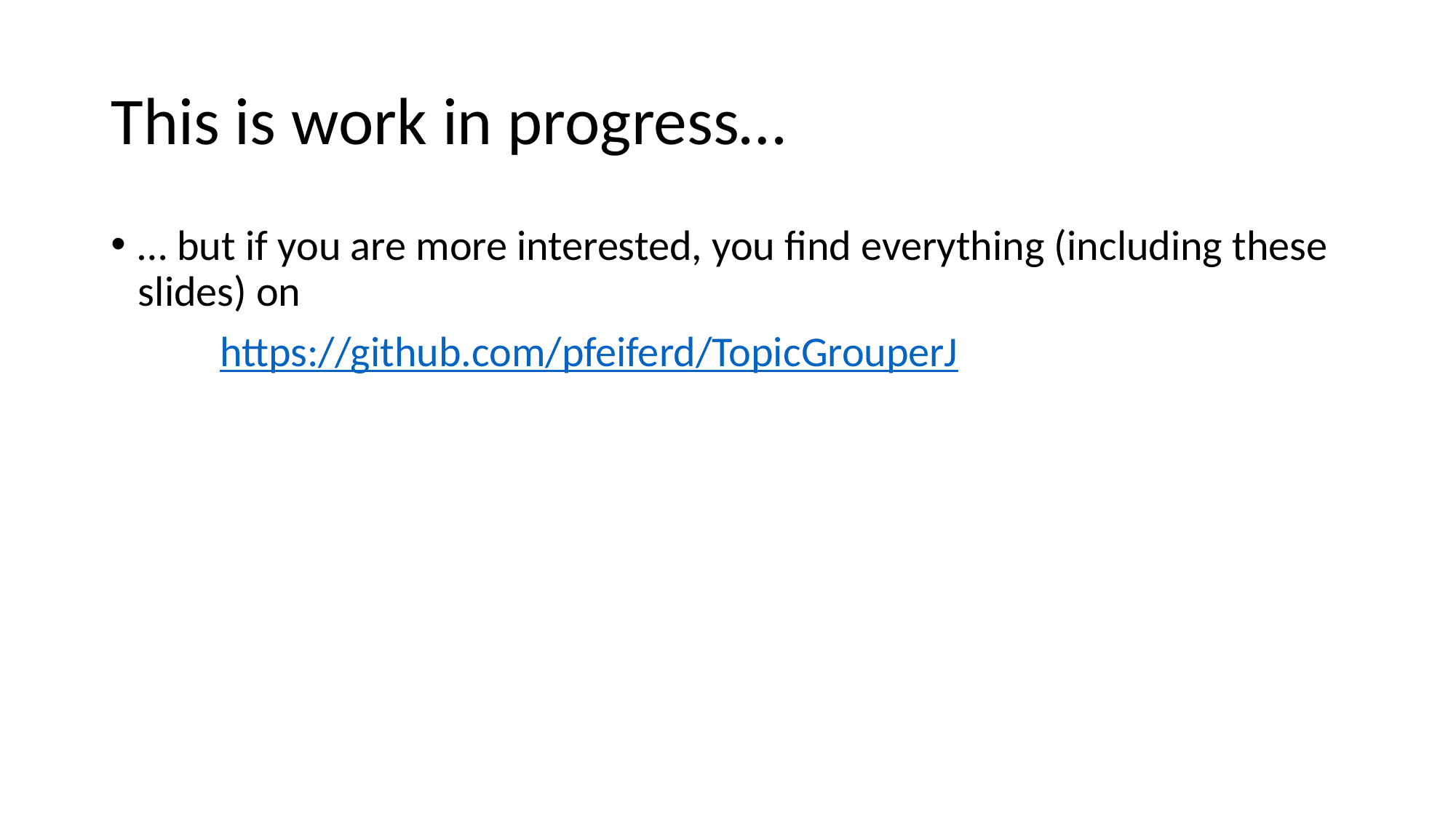

# This is work in progress…
… but if you are more interested, you find everything (including these slides) on
	https://github.com/pfeiferd/TopicGrouperJ